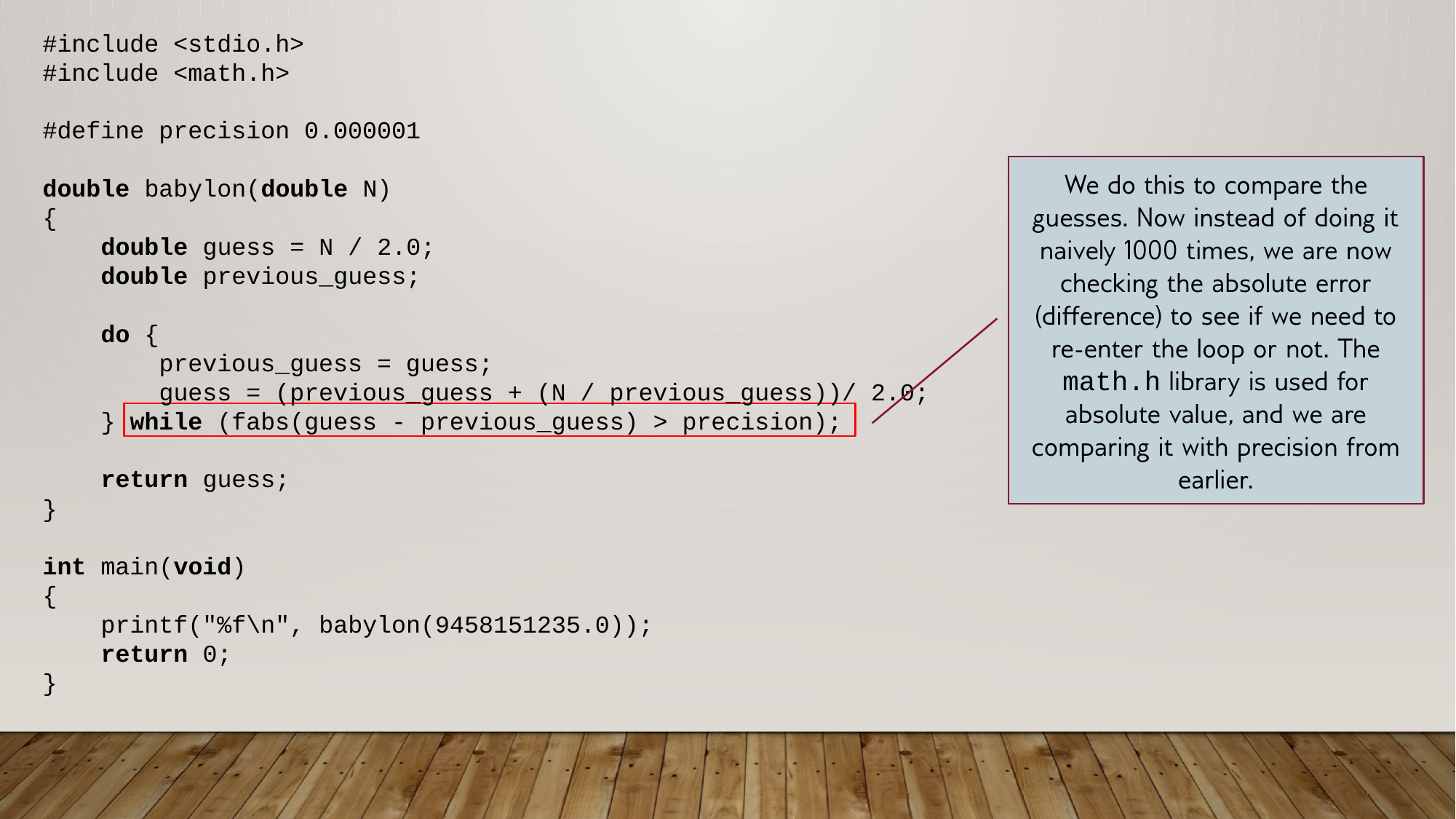

#include <stdio.h>
#include <math.h>

#define precision 0.000001

double babylon(double N)
{
    double guess = N / 2.0;
    double previous_guess;

    do {
        previous_guess = guess;
        guess = (previous_guess + (N / previous_guess))/ 2.0;
    } while (fabs(guess - previous_guess) > precision);

    return guess;
}

int main(void)
{
    printf("%f\n", babylon(9458151235.0));
    return 0;
}
We do this to compare the guesses. Now instead of doing it naively 1000 times, we are now checking the absolute error (difference) to see if we need to re-enter the loop or not. The math.h library is used for absolute value, and we are comparing it with precision from earlier.